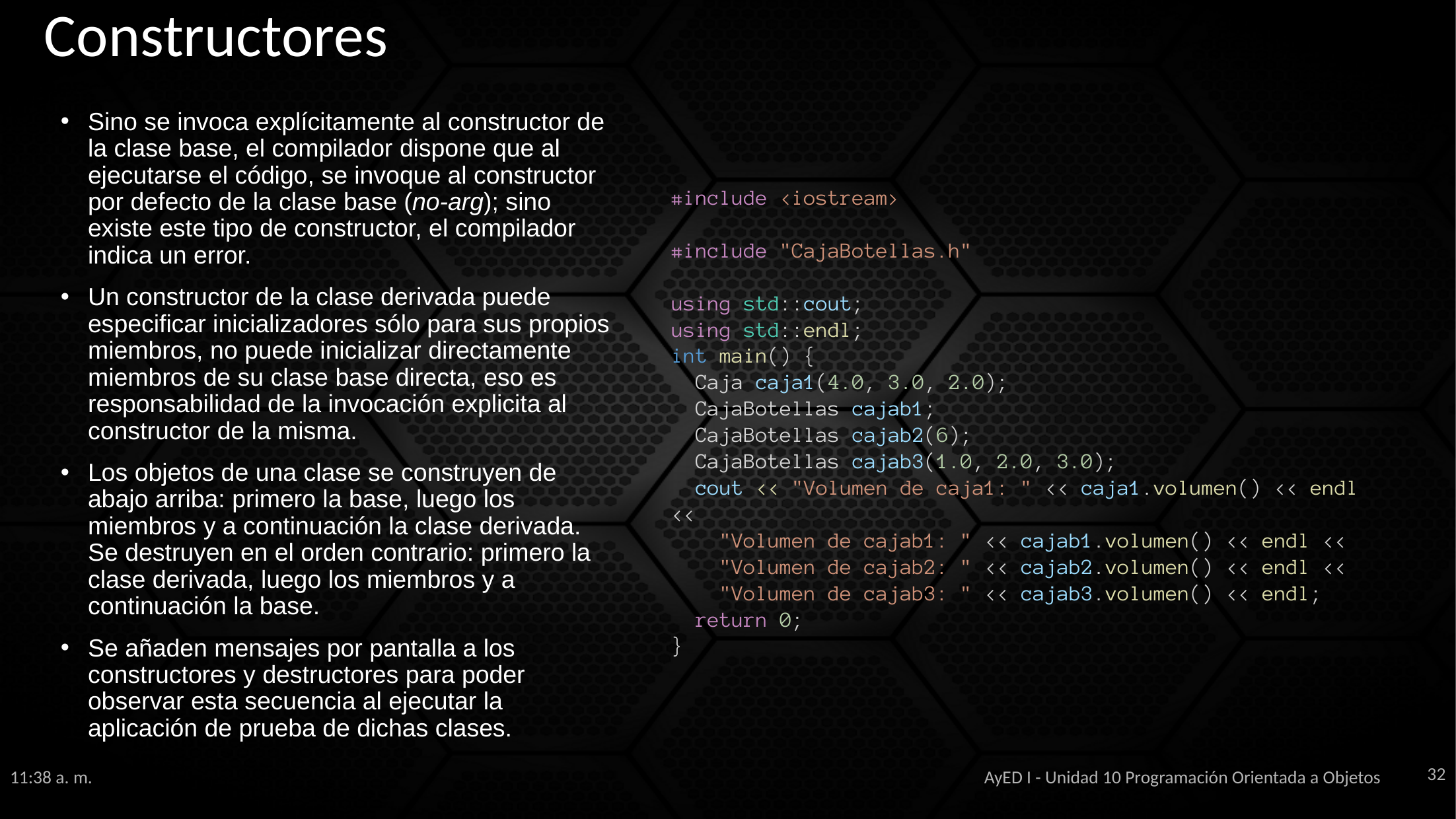

# Constructores
Sino se invoca explícitamente al constructor de la clase base, el compilador dispone que al ejecutarse el código, se invoque al constructor por defecto de la clase base (no-arg); sino existe este tipo de constructor, el compilador indica un error.
Un constructor de la clase derivada puede especificar inicializadores sólo para sus propios miembros, no puede inicializar directamente miembros de su clase base directa, eso es responsabilidad de la invocación explicita al constructor de la misma.
Los objetos de una clase se construyen de abajo arriba: primero la base, luego los miembros y a continuación la clase derivada. Se destruyen en el orden contrario: primero la clase derivada, luego los miembros y a continuación la base.
Se añaden mensajes por pantalla a los constructores y destructores para poder observar esta secuencia al ejecutar la aplicación de prueba de dichas clases.
#include <iostream>
#include "CajaBotellas.h"
using std::cout;
using std::endl;
int main() {
  Caja caja1(4.0, 3.0, 2.0);
  CajaBotellas cajab1;
  CajaBotellas cajab2(6);
  CajaBotellas cajab3(1.0, 2.0, 3.0);
  cout << "Volumen de caja1: " << caja1.volumen() << endl <<
    "Volumen de cajab1: " << cajab1.volumen() << endl <<
    "Volumen de cajab2: " << cajab2.volumen() << endl <<
    "Volumen de cajab3: " << cajab3.volumen() << endl;
  return 0;
}
32
11:38 a. m.
AyED I - Unidad 10 Programación Orientada a Objetos